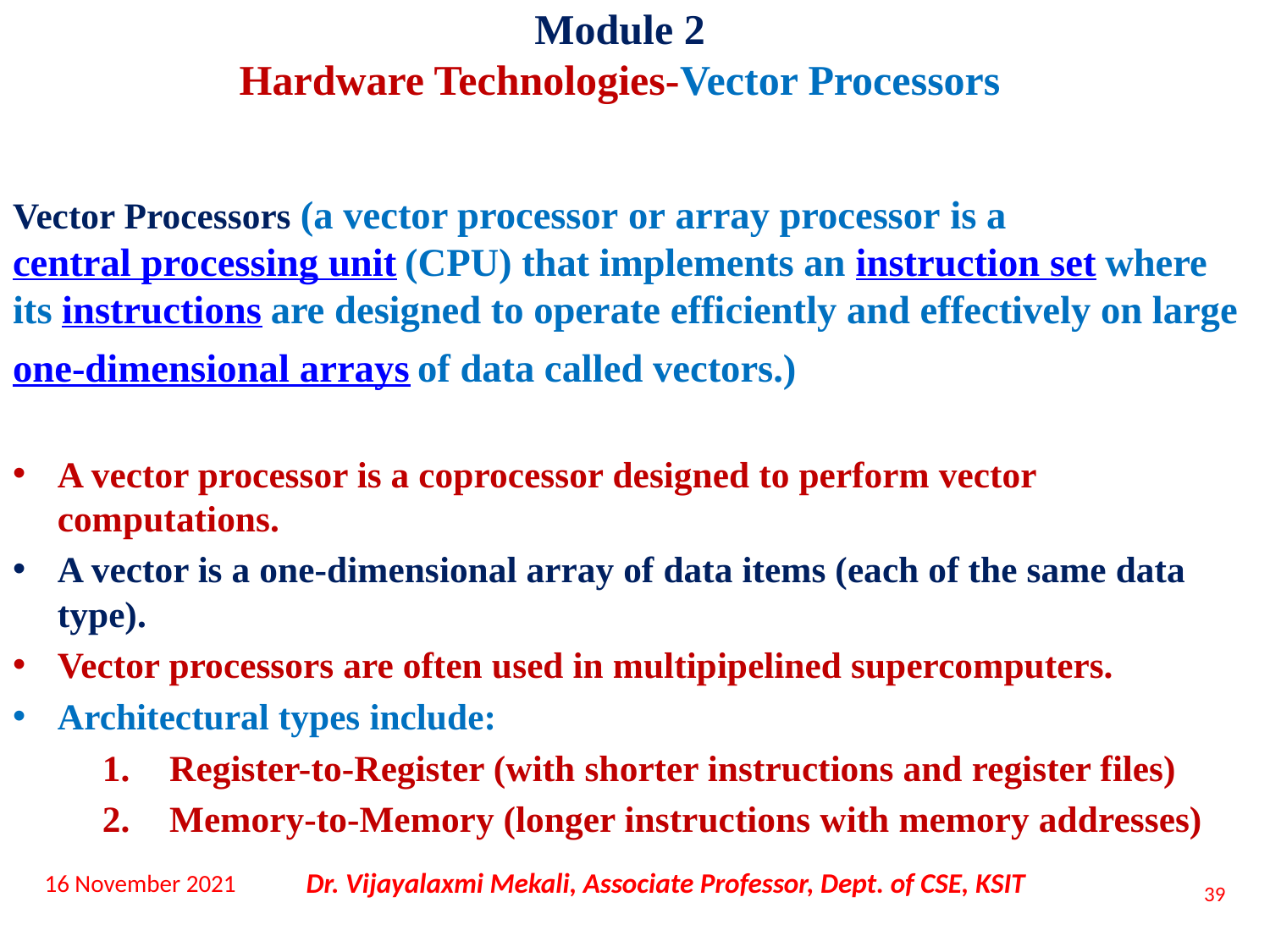

Module 2
Hardware Technologies-Vector Processors

Vector Processors (a vector processor or array processor is a central processing unit (CPU) that implements an instruction set where its instructions are designed to operate efficiently and effectively on large one-dimensional arrays of data called vectors.)

A vector processor is a coprocessor designed to perform vector computations.
A vector is a one-dimensional array of data items (each of the same data type).
Vector processors are often used in multipipelined supercomputers.
Architectural types include:
Register-to-Register (with shorter instructions and register files)
Memory-to-Memory (longer instructions with memory addresses)

16 November 2021
Dr. Vijayalaxmi Mekali, Associate Professor, Dept. of CSE, KSIT
39